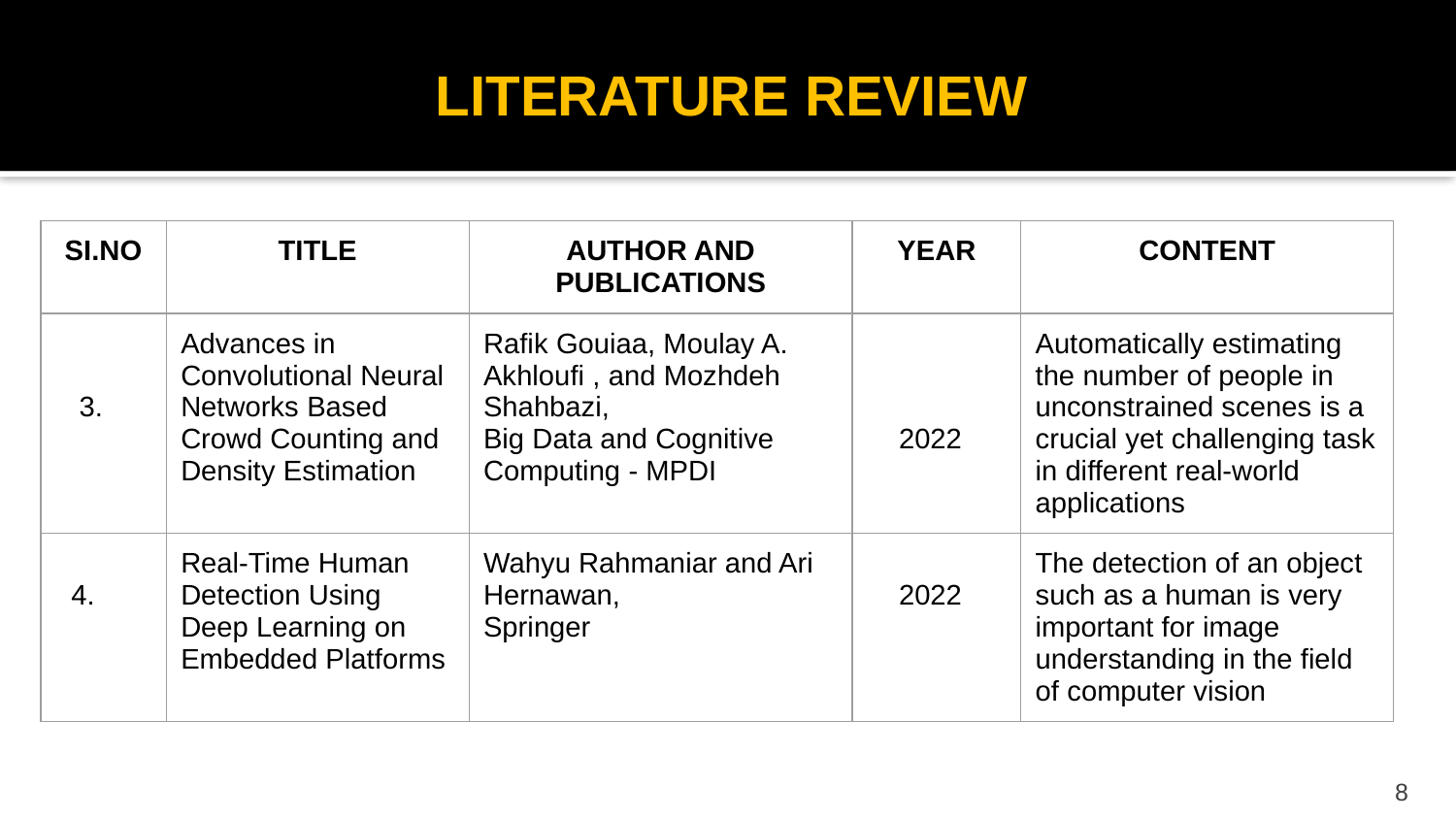

# LITERATURE REVIEW
| SI.NO | TITLE | AUTHOR AND PUBLICATIONS | YEAR | CONTENT |
| --- | --- | --- | --- | --- |
| 3. | Advances in Convolutional Neural Networks Based Crowd Counting and Density Estimation | Rafik Gouiaa, Moulay A. Akhloufi , and Mozhdeh Shahbazi, Big Data and Cognitive Computing - MPDI | 2022 | Automatically estimating the number of people in unconstrained scenes is a crucial yet challenging task in different real-world applications |
| 4. | Real-Time Human Detection Using Deep Learning on Embedded Platforms | Wahyu Rahmaniar and Ari Hernawan, Springer | 2022 | The detection of an object such as a human is very important for image understanding in the field of computer vision |
8